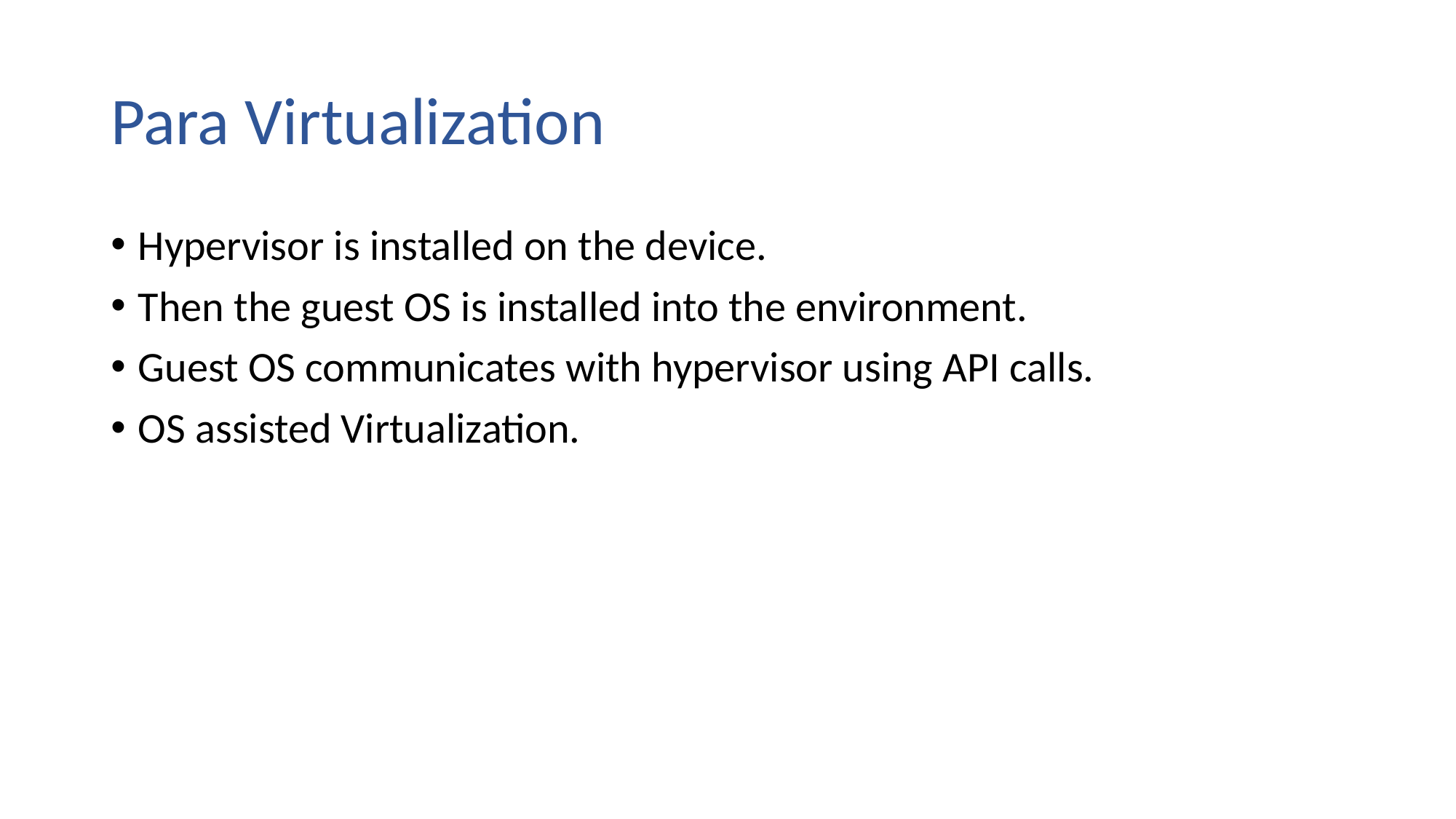

# Para Virtualization
Hypervisor is installed on the device.
Then the guest OS is installed into the environment.
Guest OS communicates with hypervisor using API calls.
OS assisted Virtualization.